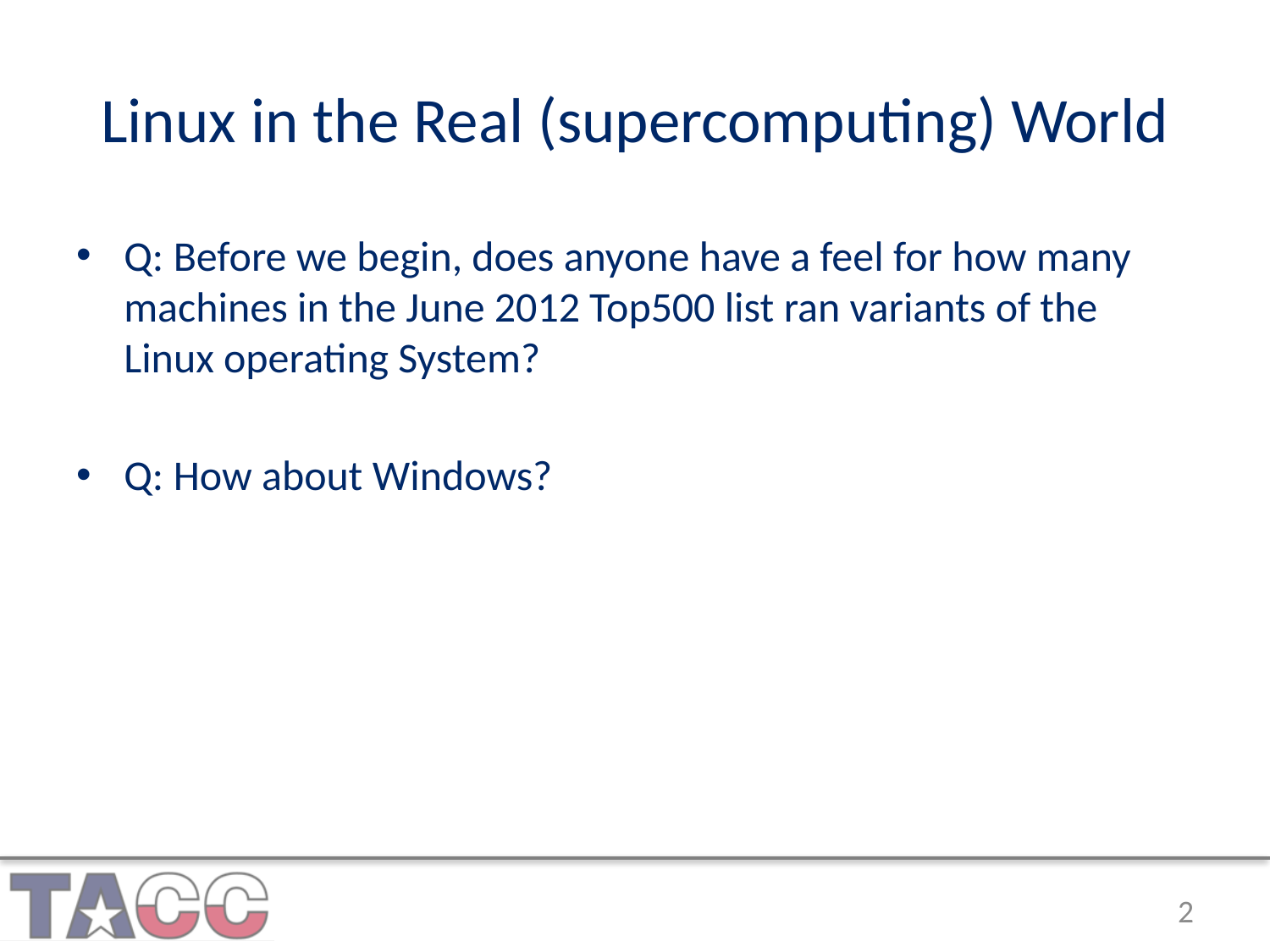

# Linux in the Real (supercomputing) World
Q: Before we begin, does anyone have a feel for how many machines in the June 2012 Top500 list ran variants of the Linux operating System?

Q: How about Windows?